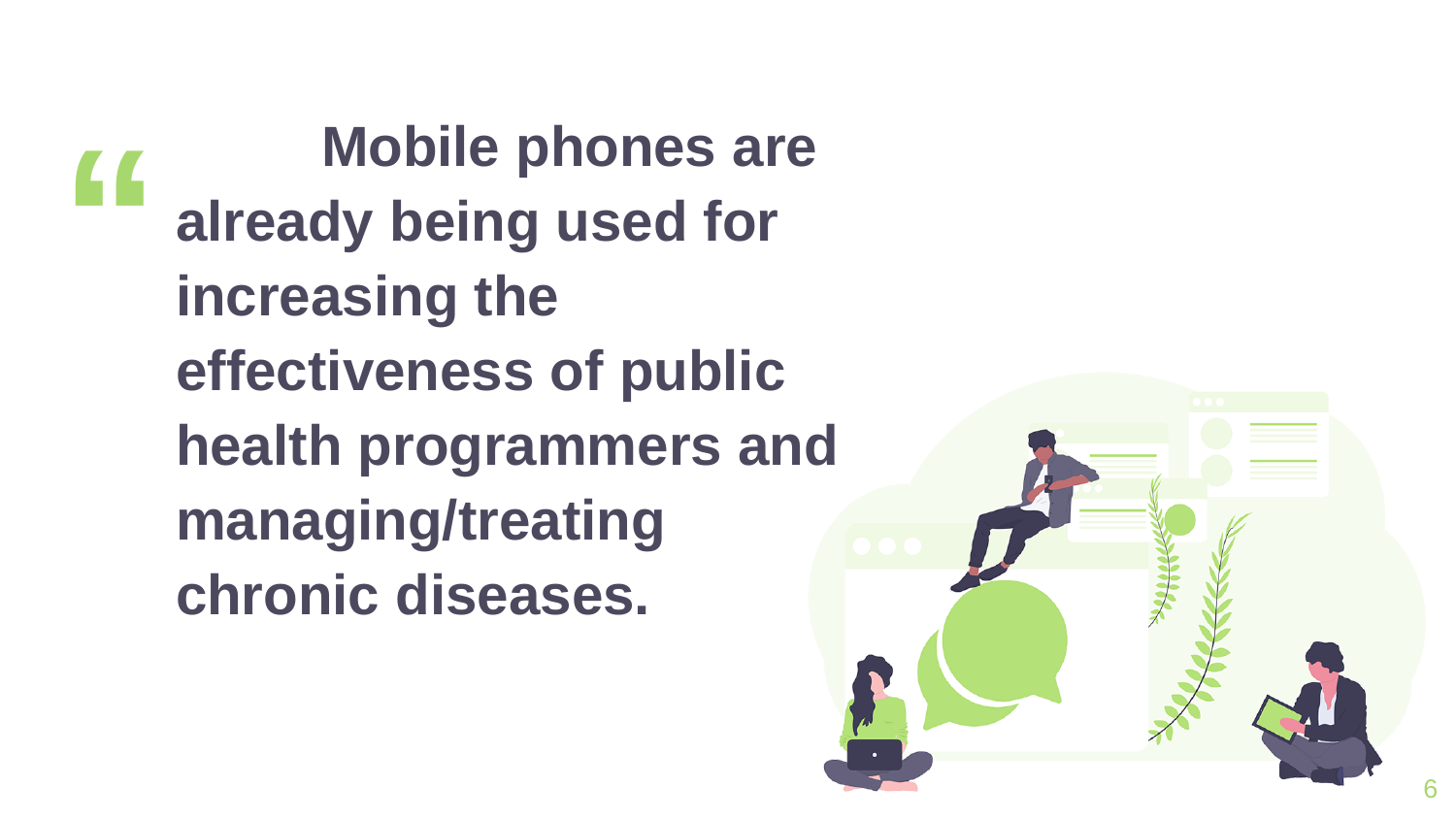

Mobile phones are already being used for increasing the effectiveness of public health programmers and managing/treating chronic diseases.
6